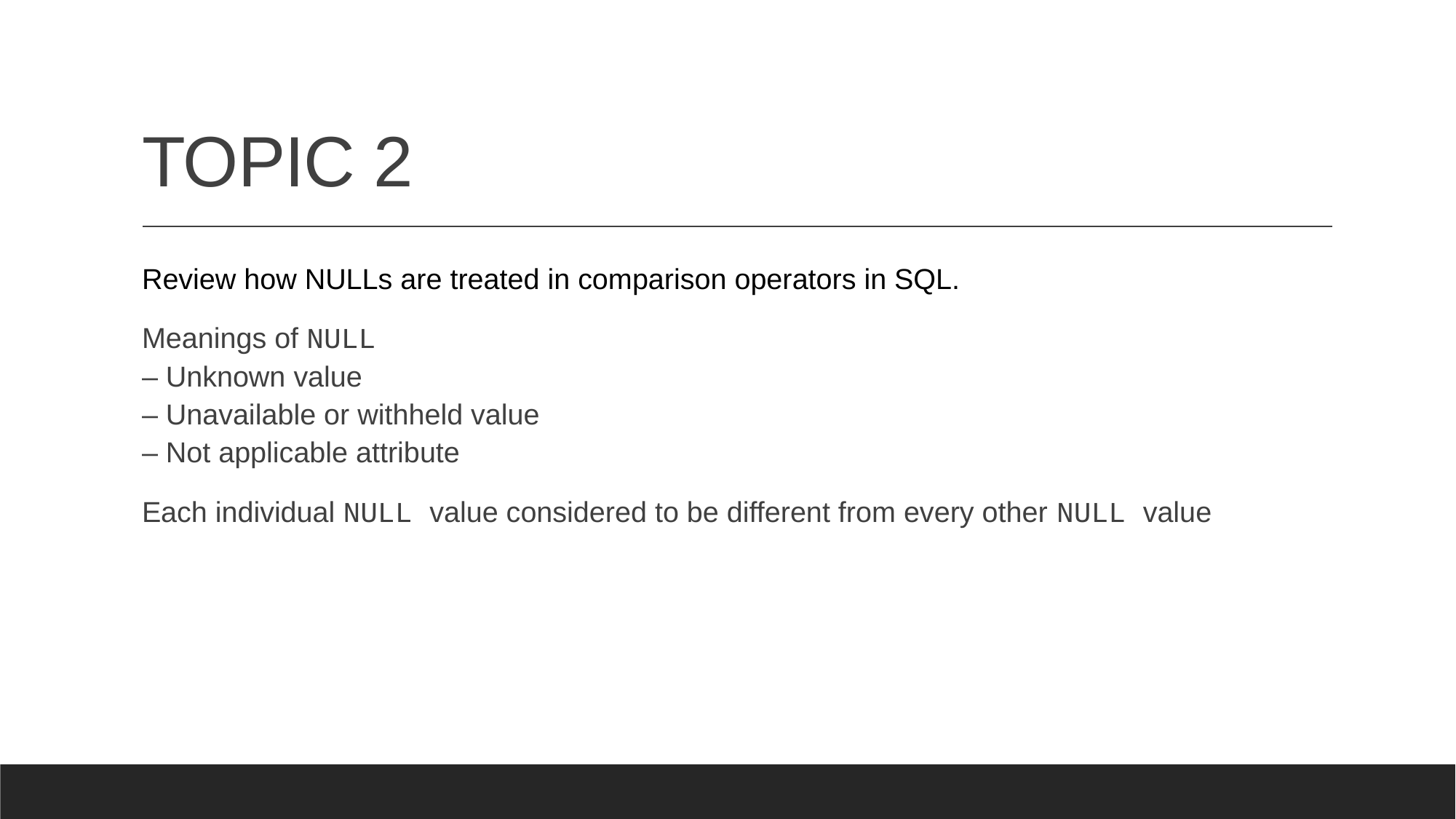

# TOPIC 2
Review how NULLs are treated in comparison operators in SQL.
Meanings of NULL
– Unknown value
– Unavailable or withheld value
– Not applicable attribute
Each individual NULL value considered to be different from every other NULL value